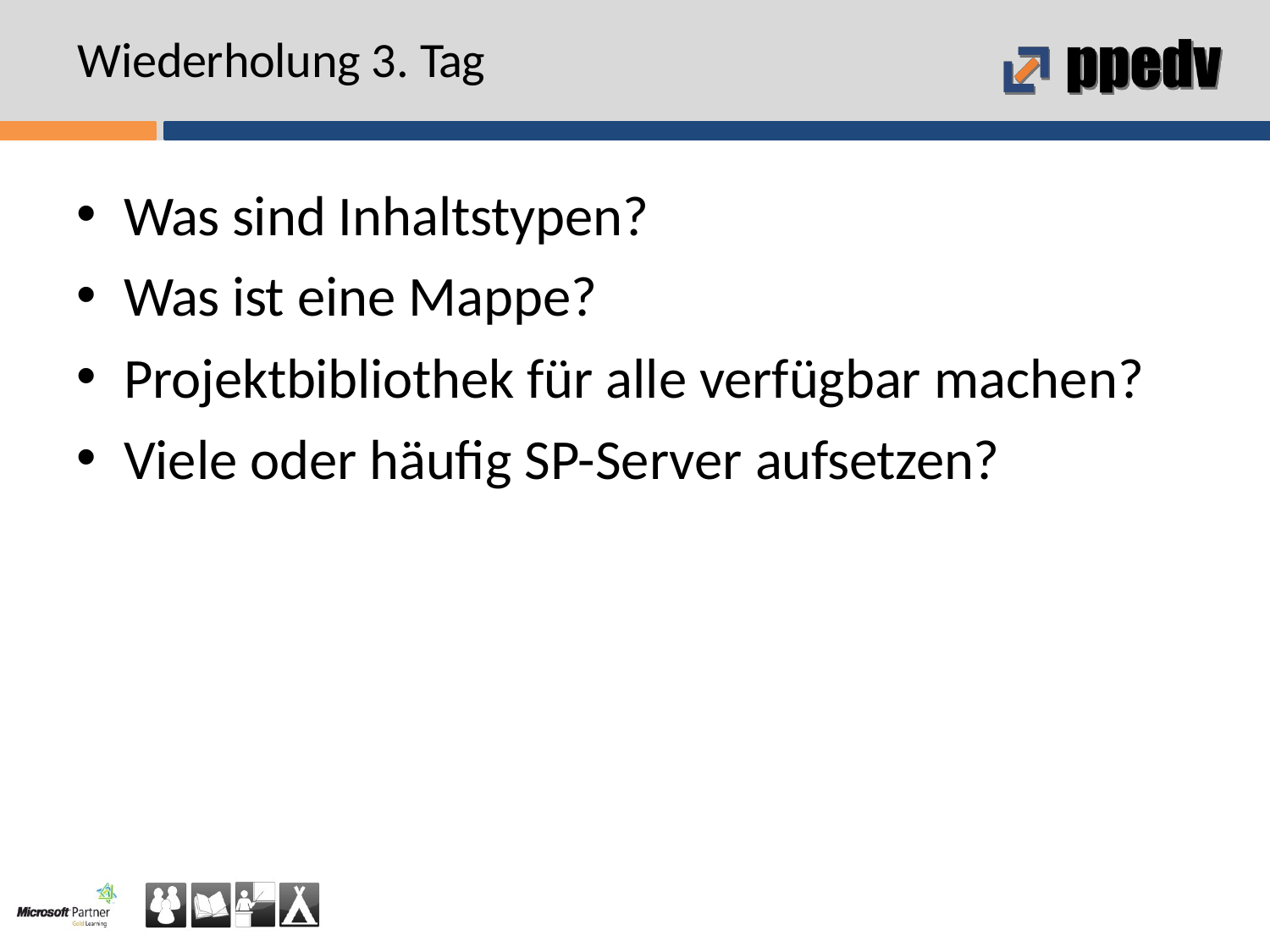

# Wiederholung 3. Tag
Was sind Inhaltstypen?
Was ist eine Mappe?
Projektbibliothek für alle verfügbar machen?
Viele oder häufig SP-Server aufsetzen?